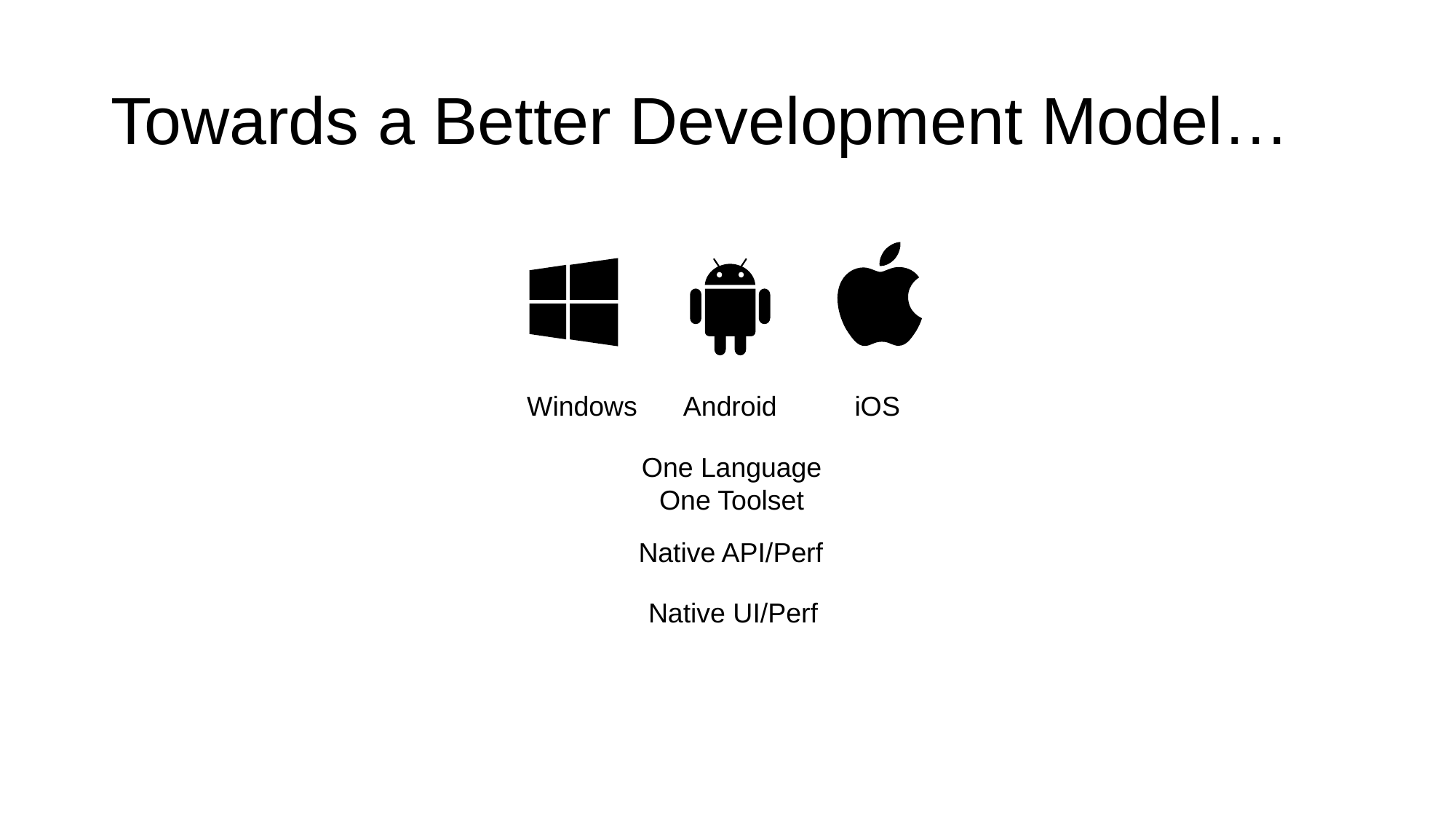

# Towards a Better Development Model…

iOS
Android
Windows
One Language
One Toolset
Native API/Perf
Native UI/Perf